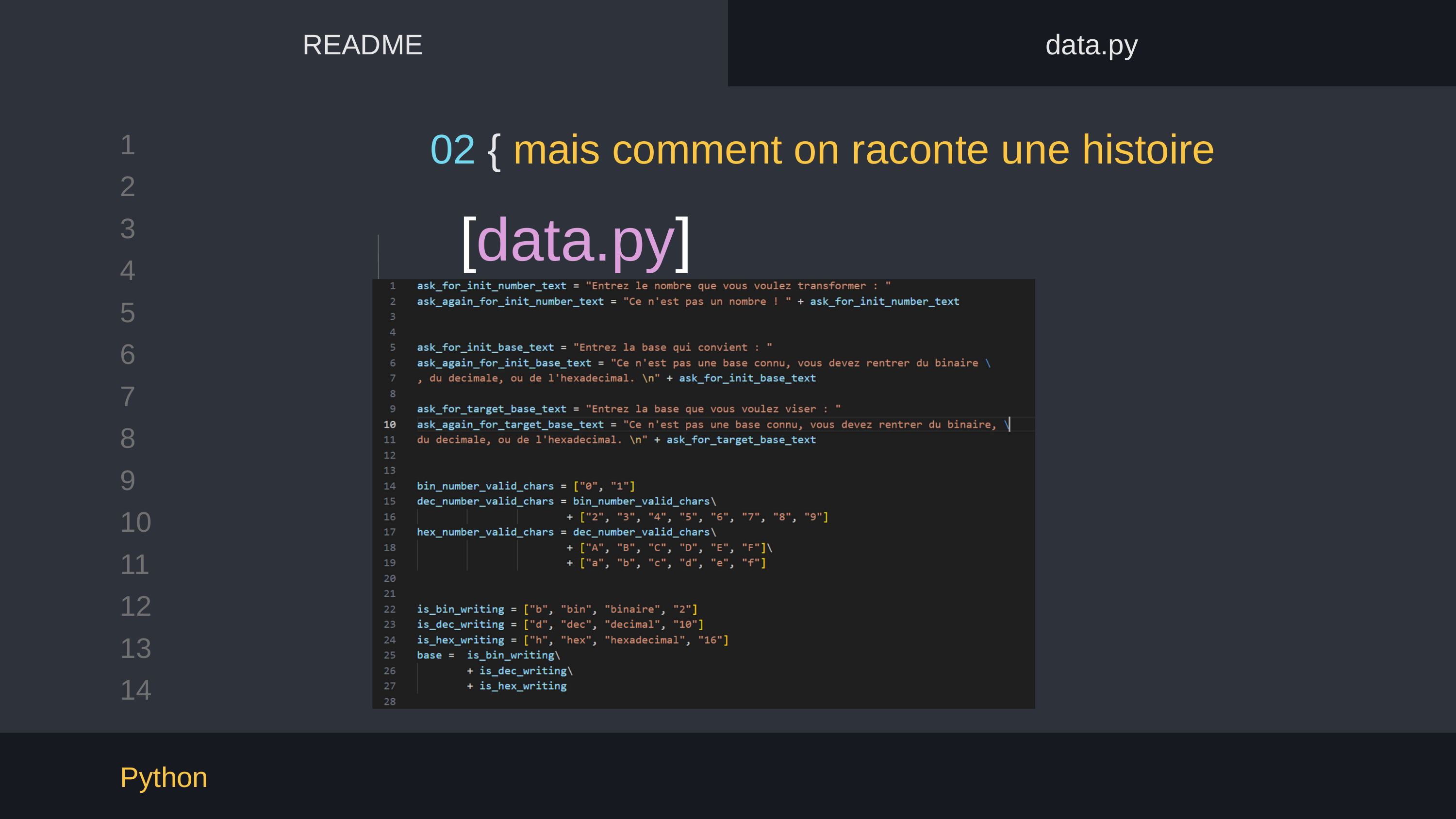

README
data.py

02 { mais comment on raconte une histoire
1
2
[data.py]
3

4

5
6
7
8
9
10
11
12
13
14
Python